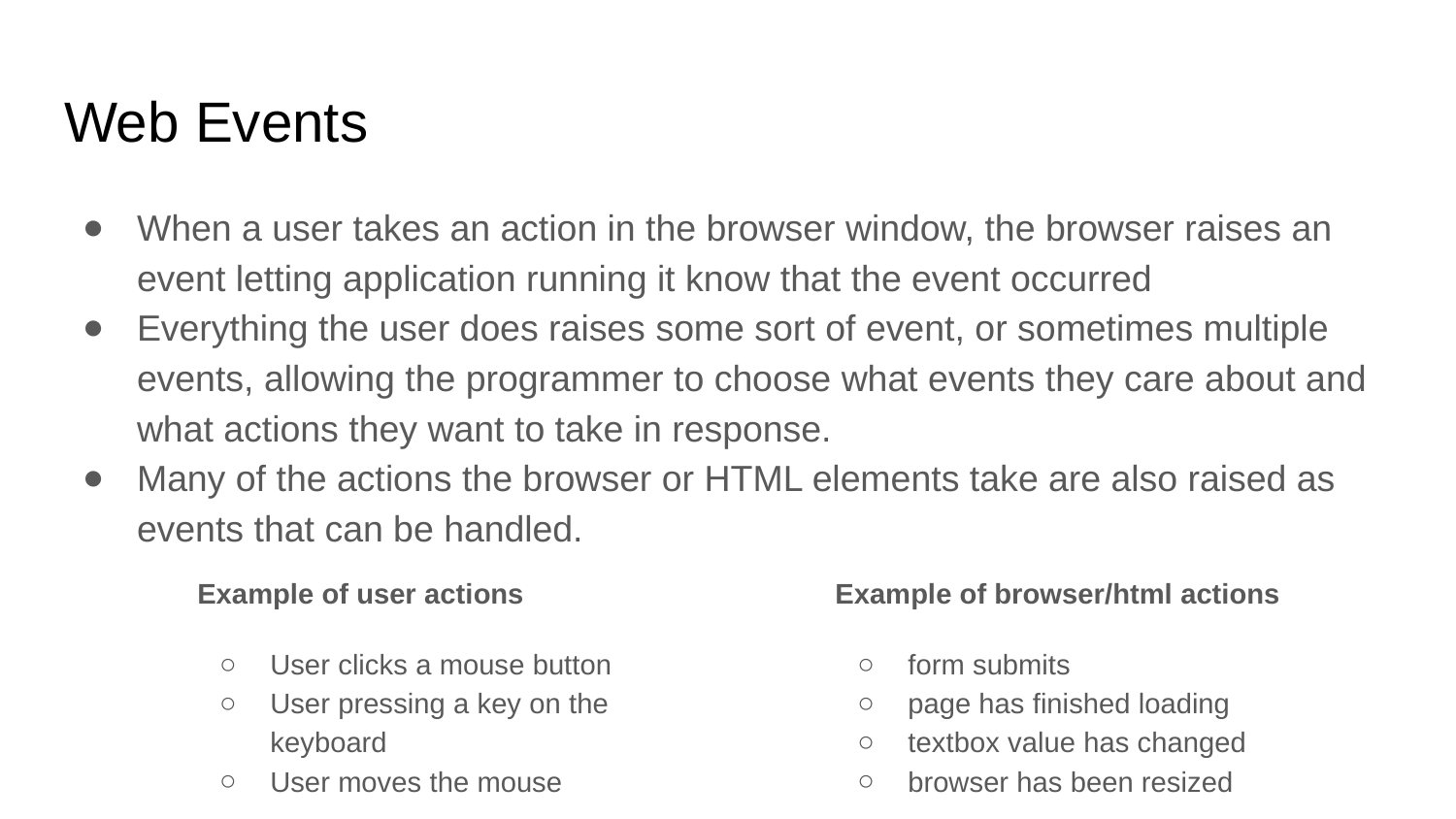

# Web Events
When a user takes an action in the browser window, the browser raises an event letting application running it know that the event occurred
Everything the user does raises some sort of event, or sometimes multiple events, allowing the programmer to choose what events they care about and what actions they want to take in response.
Many of the actions the browser or HTML elements take are also raised as events that can be handled.
Example of user actions
User clicks a mouse button
User pressing a key on the keyboard
User moves the mouse
Example of browser/html actions
form submits
page has finished loading
textbox value has changed
browser has been resized